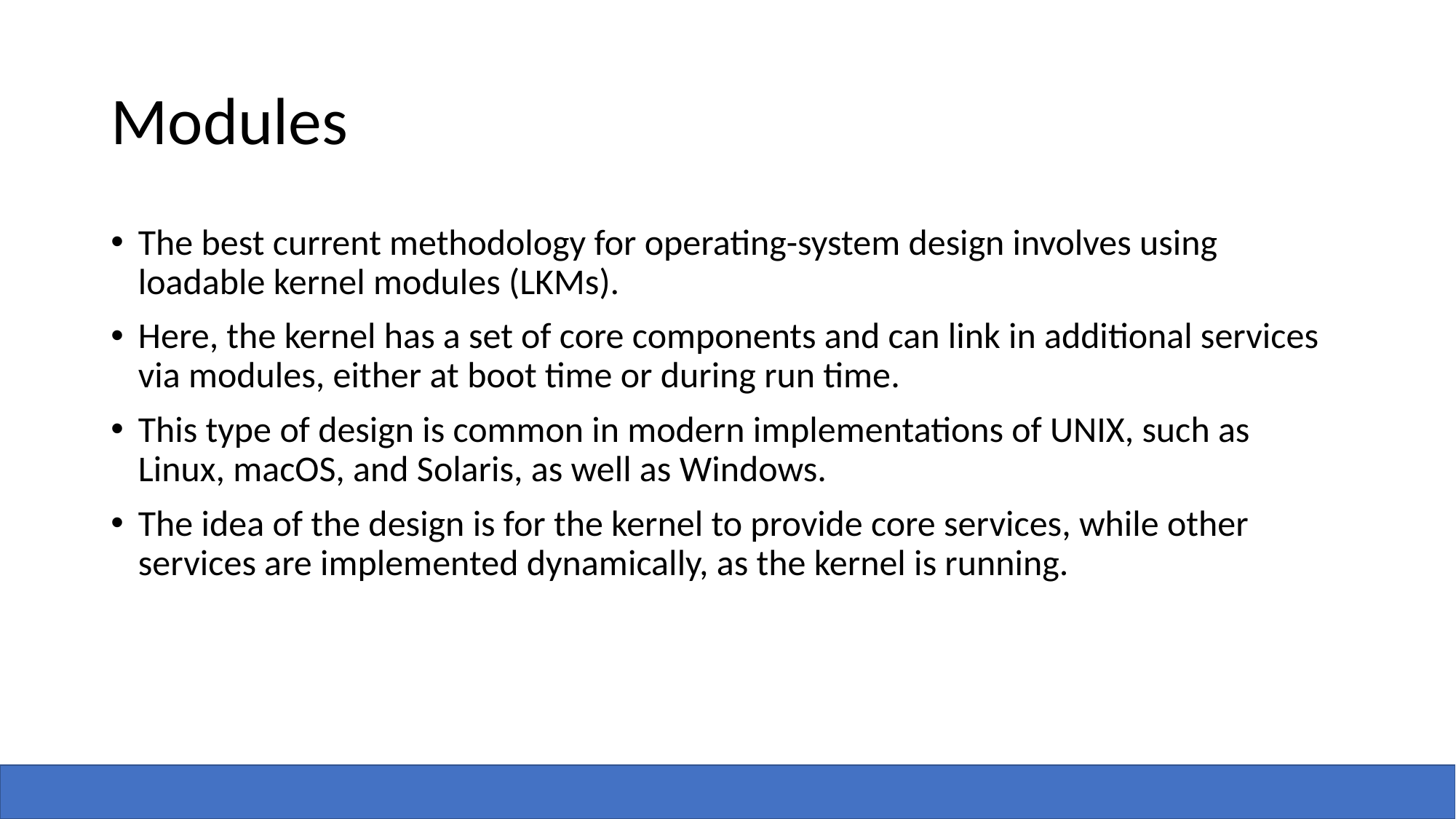

# Modules
The best current methodology for operating-system design involves using loadable kernel modules (LKMs).
Here, the kernel has a set of core components and can link in additional services via modules, either at boot time or during run time.
This type of design is common in modern implementations of UNIX, such as Linux, macOS, and Solaris, as well as Windows.
The idea of the design is for the kernel to provide core services, while other services are implemented dynamically, as the kernel is running.